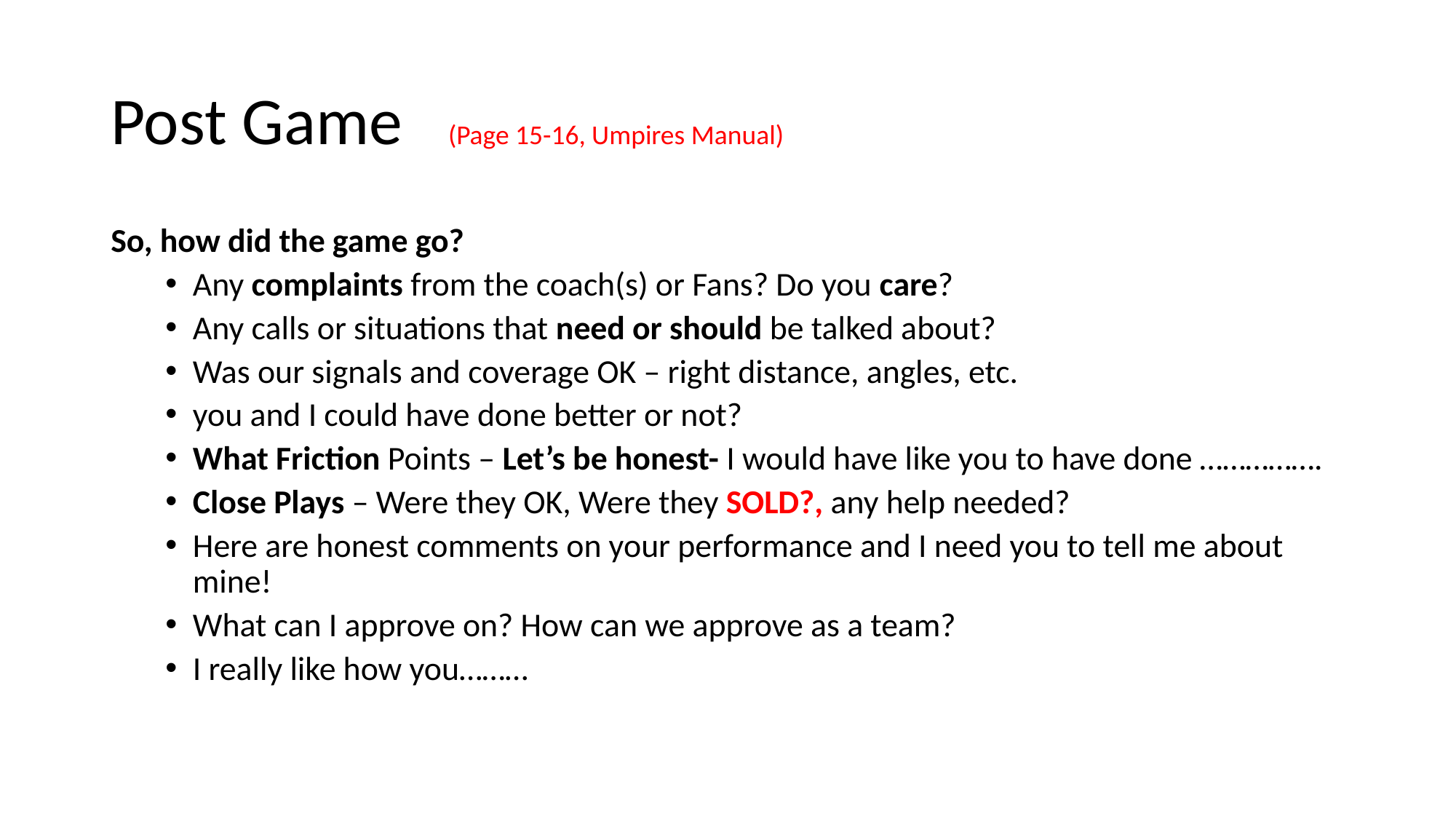

# Post Game   (Page 15-16, Umpires Manual)
So, how did the game go?
Any complaints from the coach(s) or Fans? Do you care?
Any calls or situations that need or should be talked about?
Was our signals and coverage OK – right distance, angles, etc.
you and I could have done better or not?
What Friction Points – Let’s be honest- I would have like you to have done …………….
Close Plays – Were they OK, Were they SOLD?, any help needed?
Here are honest comments on your performance and I need you to tell me about mine!
What can I approve on? How can we approve as a team?
I really like how you………